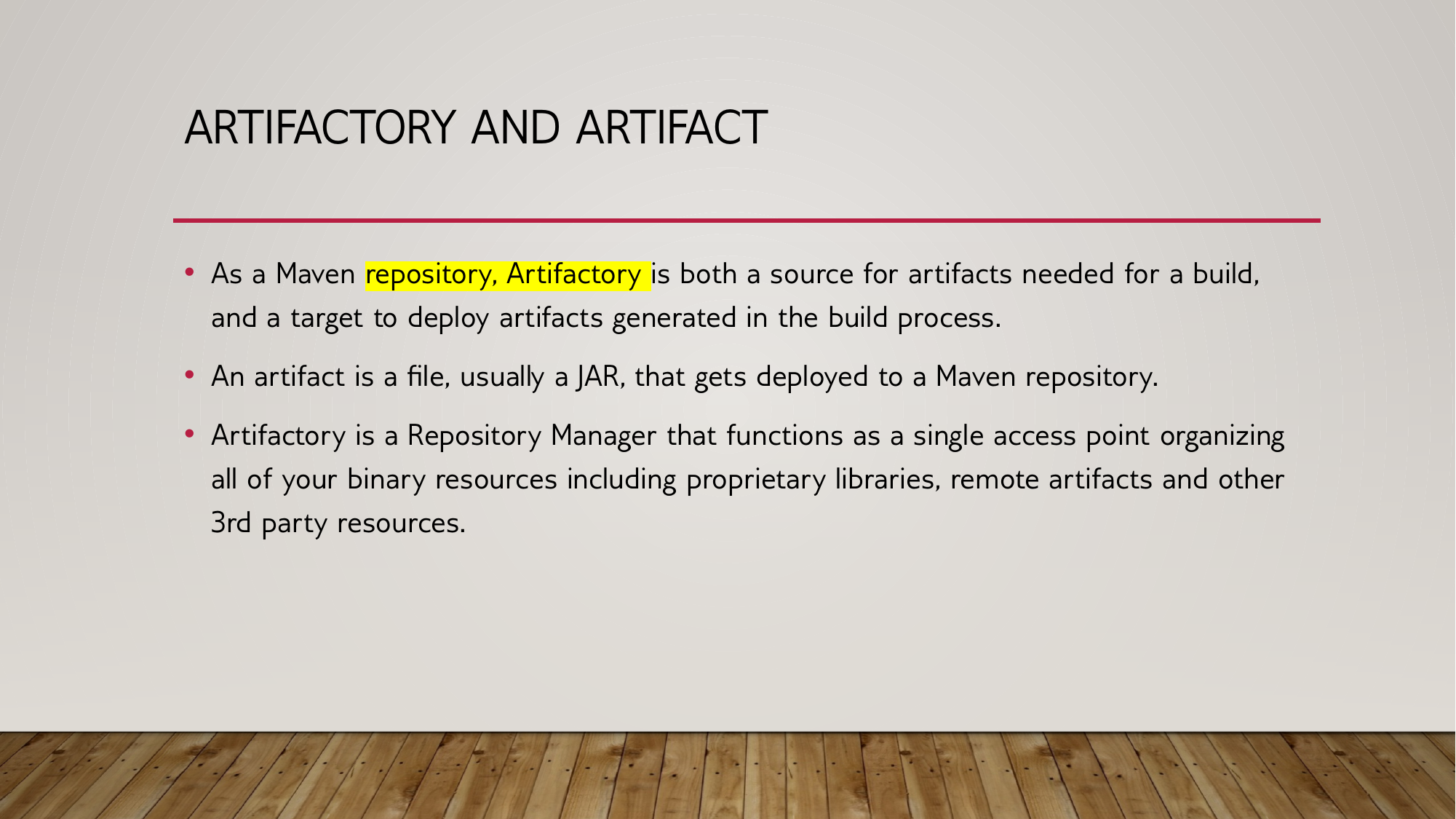

# Artifactory and artifact
As a Maven repository, Artifactory is both a source for artifacts needed for a build, and a target to deploy artifacts generated in the build process.
An artifact is a file, usually a JAR, that gets deployed to a Maven repository.
Artifactory is a Repository Manager that functions as a single access point organizing all of your binary resources including proprietary libraries, remote artifacts and other 3rd party resources.